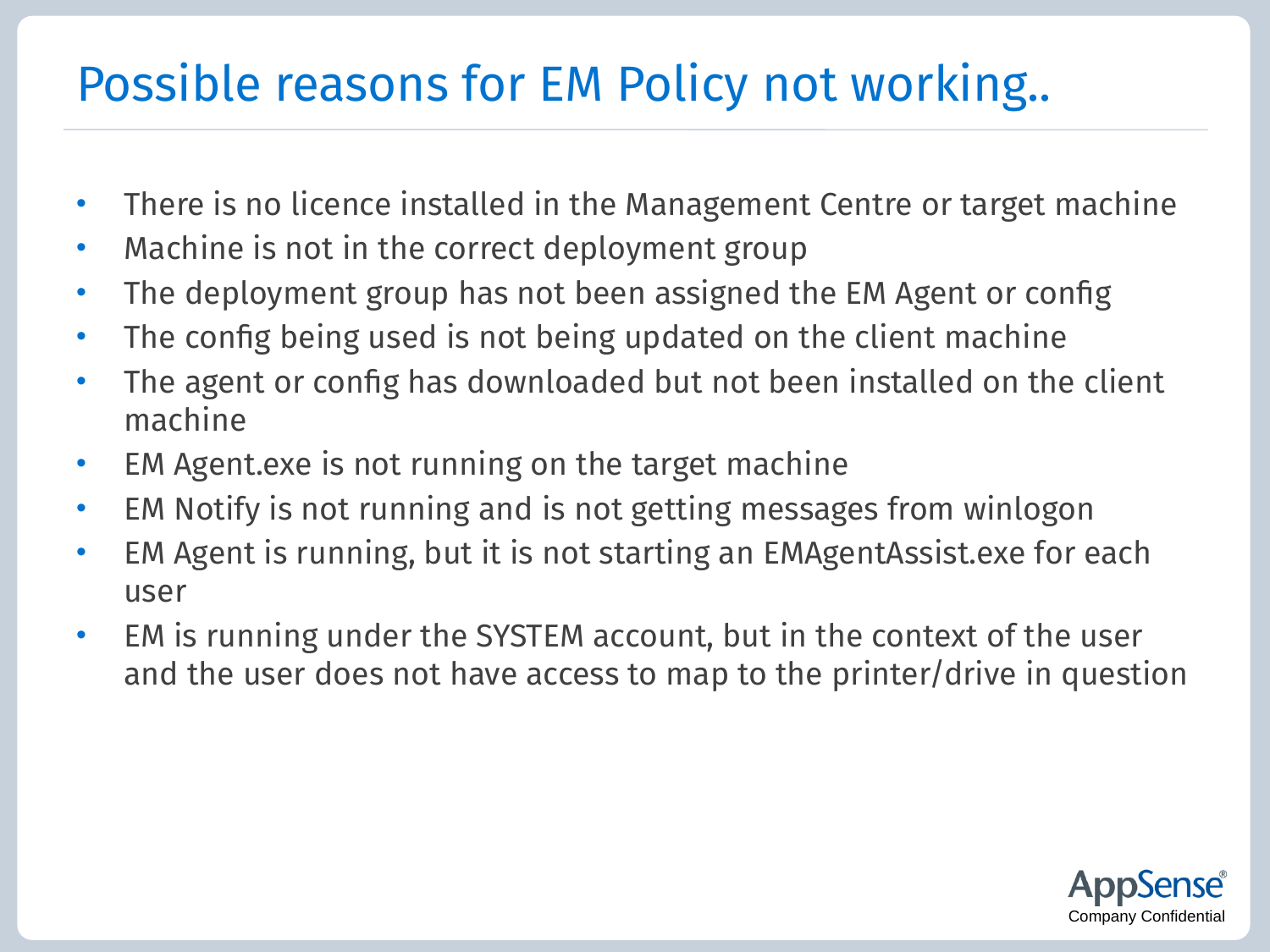

# Possible reasons for EM Policy not working..
There is no licence installed in the Management Centre or target machine
Machine is not in the correct deployment group
The deployment group has not been assigned the EM Agent or config
The config being used is not being updated on the client machine
The agent or config has downloaded but not been installed on the client machine
EM Agent.exe is not running on the target machine
EM Notify is not running and is not getting messages from winlogon
EM Agent is running, but it is not starting an EMAgentAssist.exe for each user
EM is running under the SYSTEM account, but in the context of the user and the user does not have access to map to the printer/drive in question